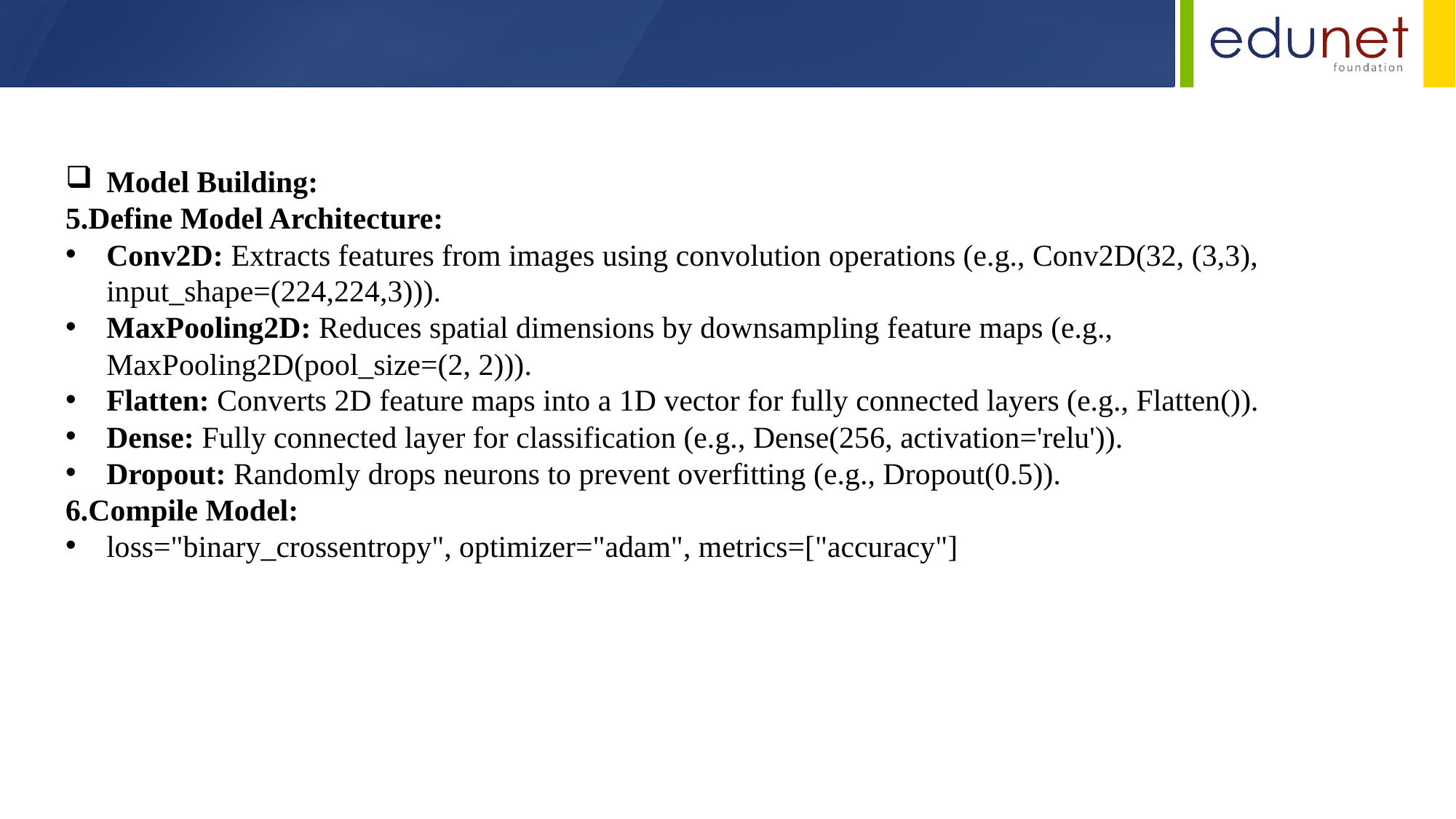

Model Building:
Define Model Architecture:
Conv2D: Extracts features from images using convolution operations (e.g., Conv2D(32, (3,3), input_shape=(224,224,3))).
MaxPooling2D: Reduces spatial dimensions by downsampling feature maps (e.g., MaxPooling2D(pool_size=(2, 2))).
Flatten: Converts 2D feature maps into a 1D vector for fully connected layers (e.g., Flatten()).
Dense: Fully connected layer for classification (e.g., Dense(256, activation='relu')).
Dropout: Randomly drops neurons to prevent overfitting (e.g., Dropout(0.5)).
Compile Model:
loss="binary_crossentropy", optimizer="adam", metrics=["accuracy"]